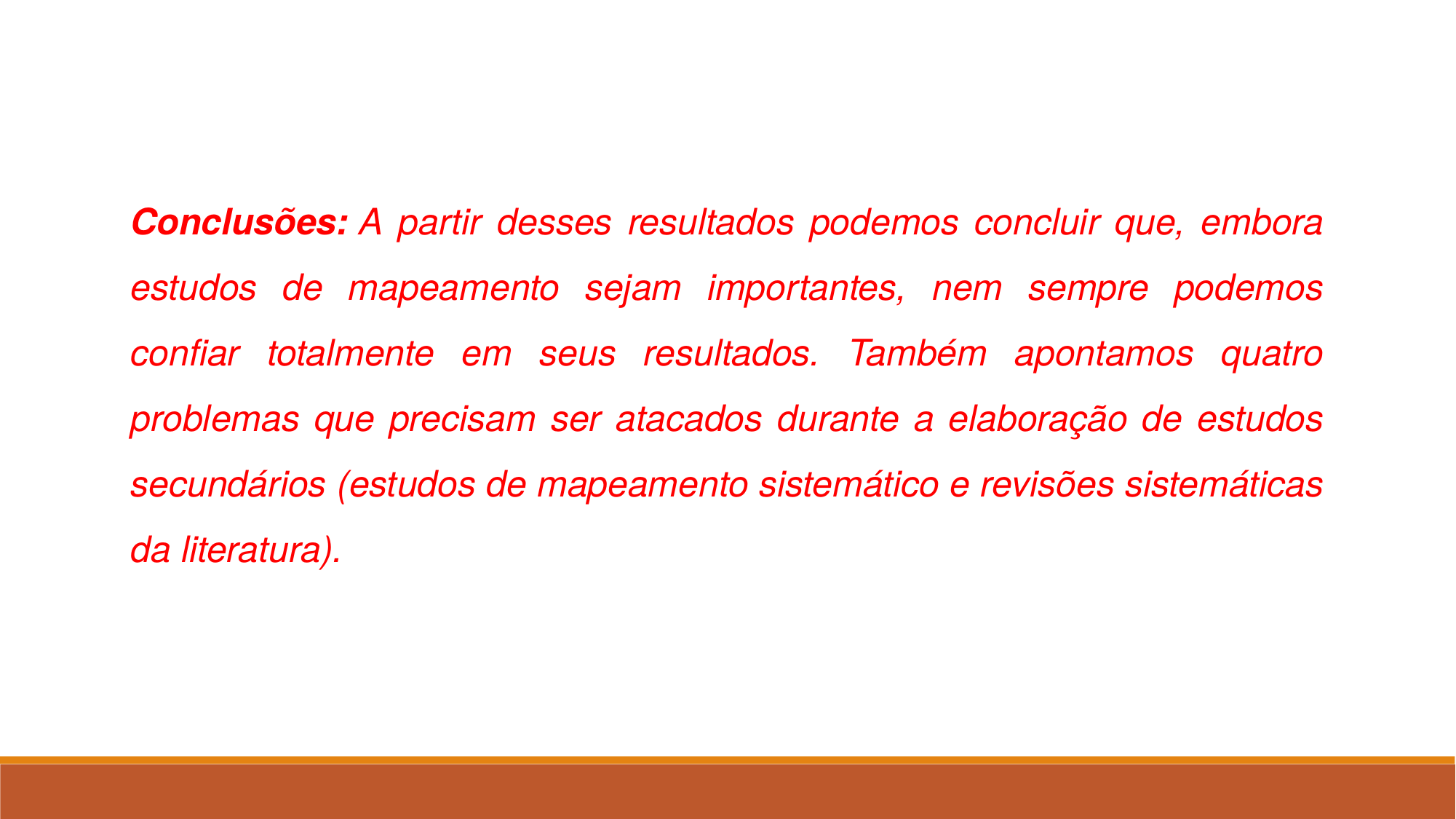

Conclusões: A partir desses resultados podemos concluir que, embora estudos de mapeamento sejam importantes, nem sempre podemos confiar totalmente em seus resultados. Também apontamos quatro problemas que precisam ser atacados durante a elaboração de estudos secundários (estudos de mapeamento sistemático e revisões sistemáticas da literatura).